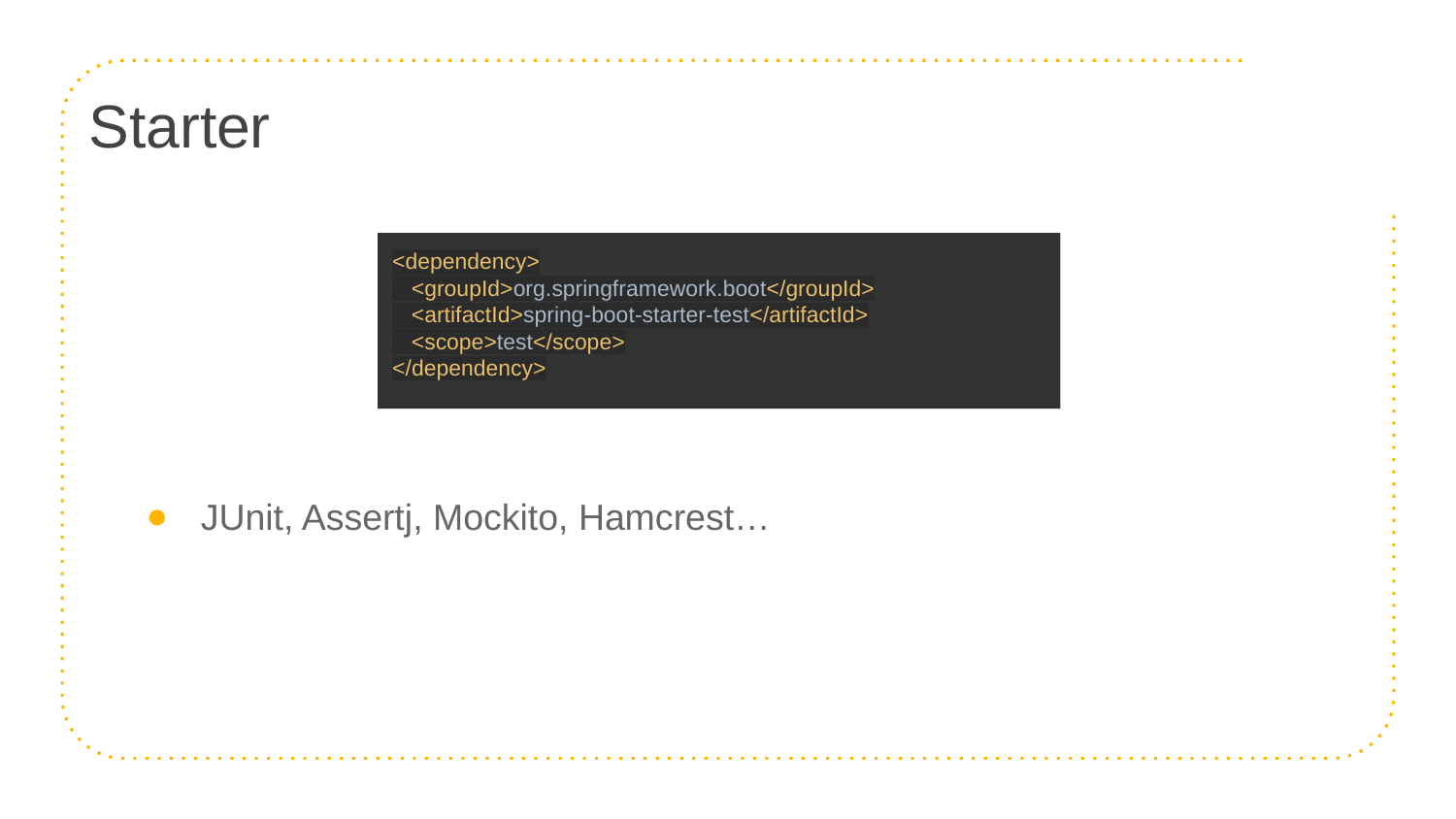

# Starter
<dependency>
   <groupId>org.springframework.boot</groupId>
   <artifactId>spring-boot-starter-test</artifactId>
   <scope>test</scope>
</dependency>
JUnit, Assertj, Mockito, Hamcrest…